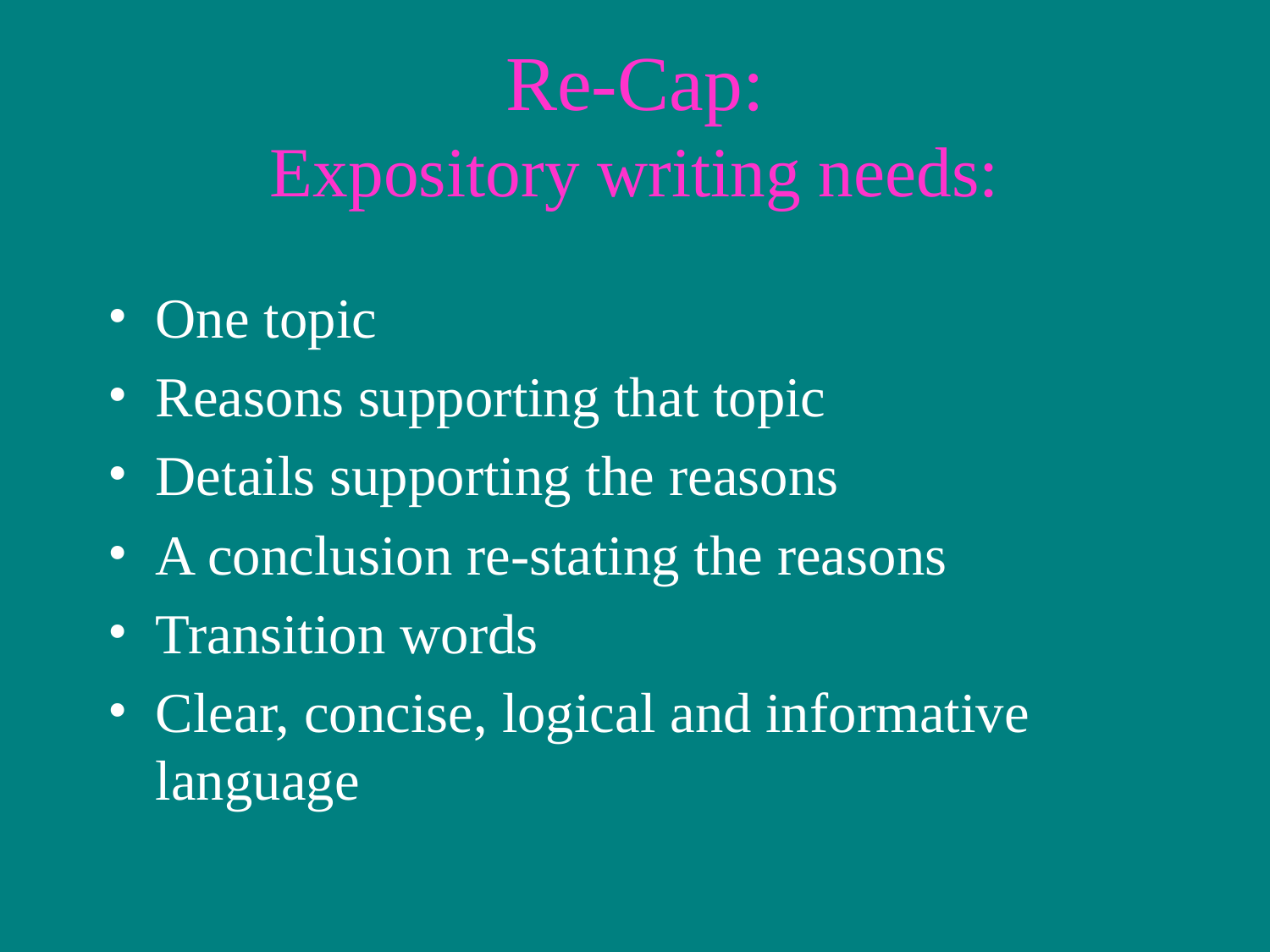

# Re-Cap: Expository writing needs:
One topic
Reasons supporting that topic
Details supporting the reasons
A conclusion re-stating the reasons
Transition words
Clear, concise, logical and informative language